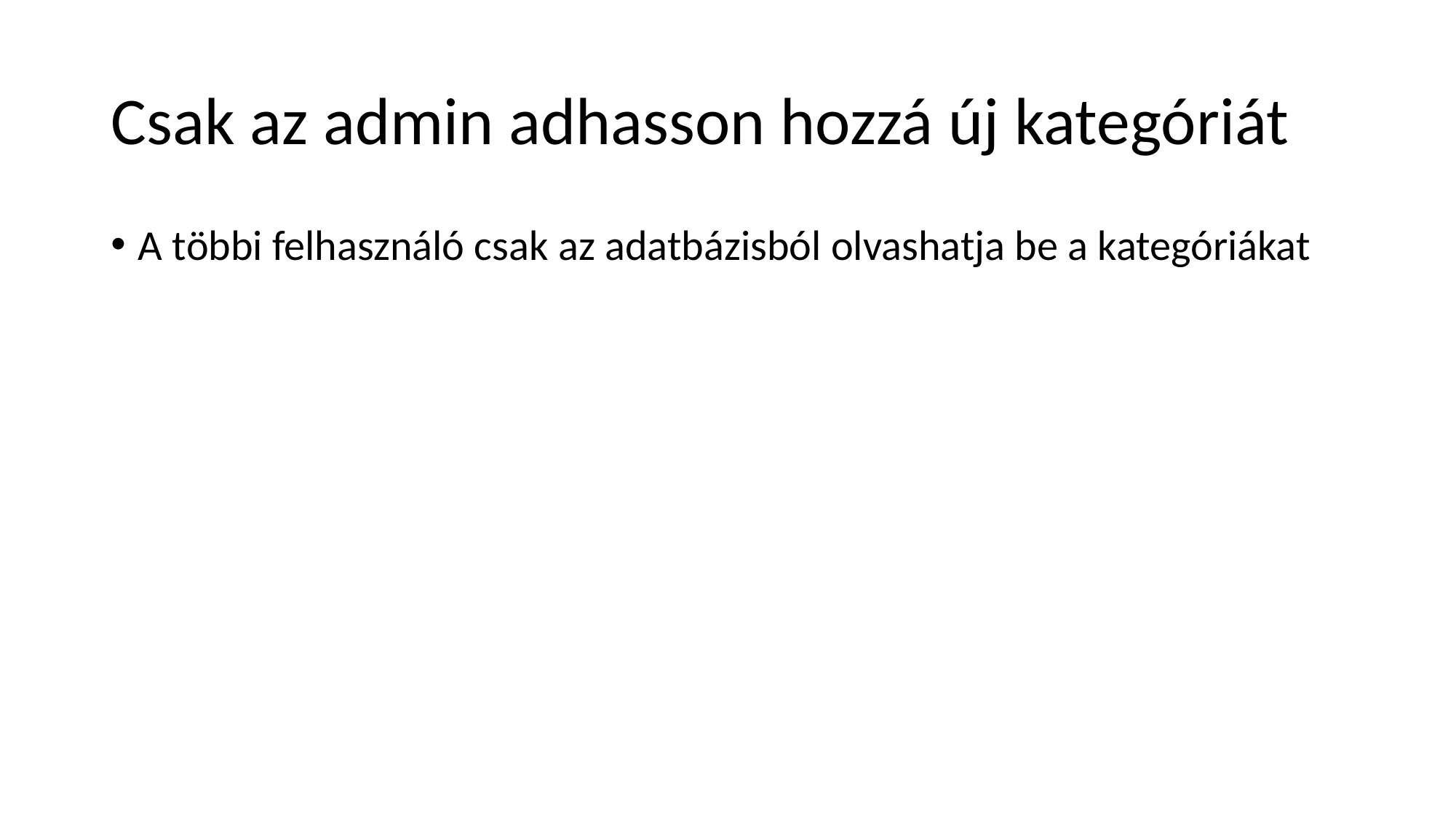

# Csak az admin adhasson hozzá új kategóriát
A többi felhasználó csak az adatbázisból olvashatja be a kategóriákat